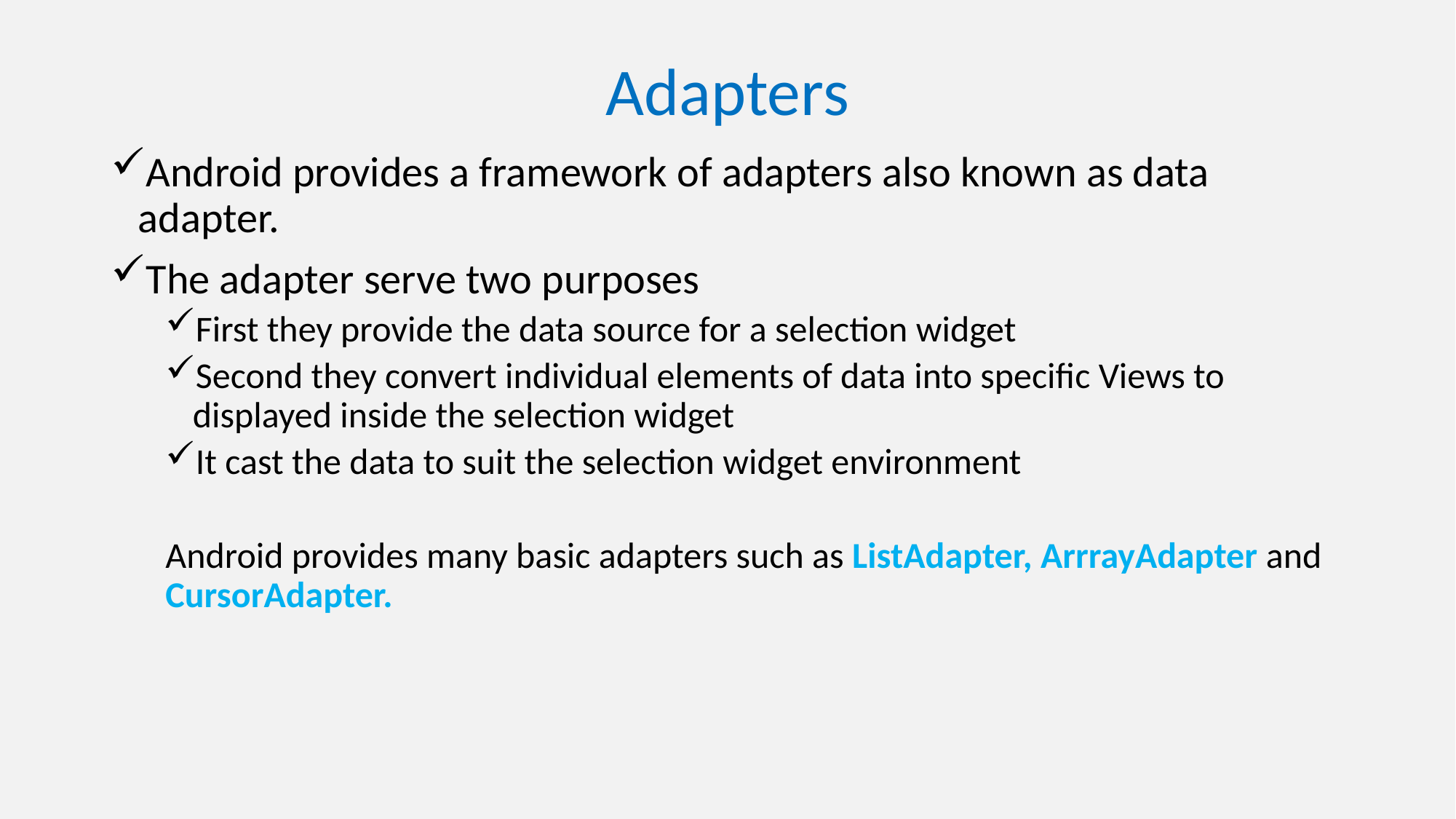

# Adapters
Android provides a framework of adapters also known as data adapter.
The adapter serve two purposes
First they provide the data source for a selection widget
Second they convert individual elements of data into specific Views to displayed inside the selection widget
It cast the data to suit the selection widget environment

Android provides many basic adapters such as ListAdapter, ArrrayAdapter and CursorAdapter.